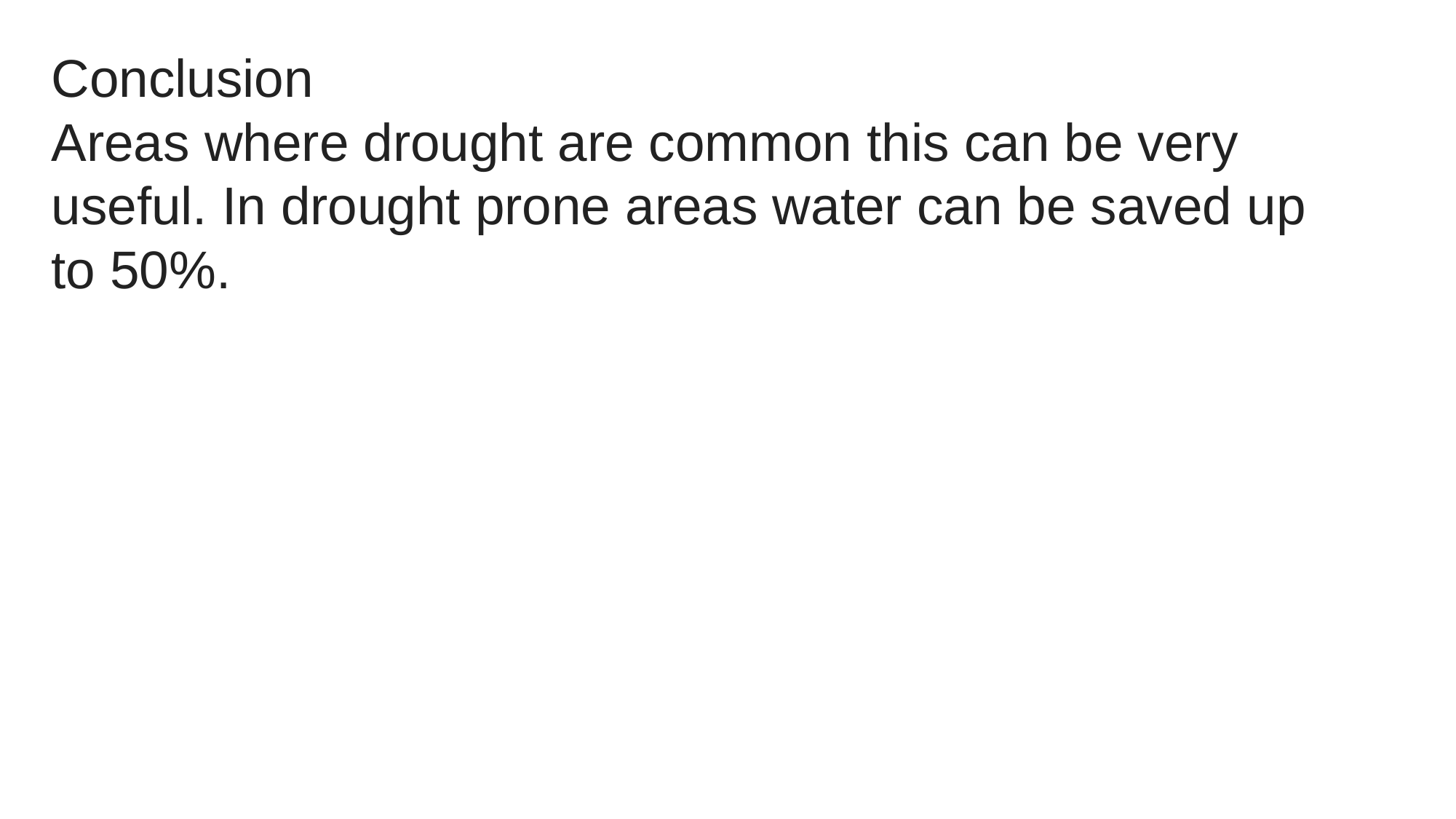

Conclusion
Areas where drought are common this can be very useful. In drought prone areas water can be saved up to 50%.